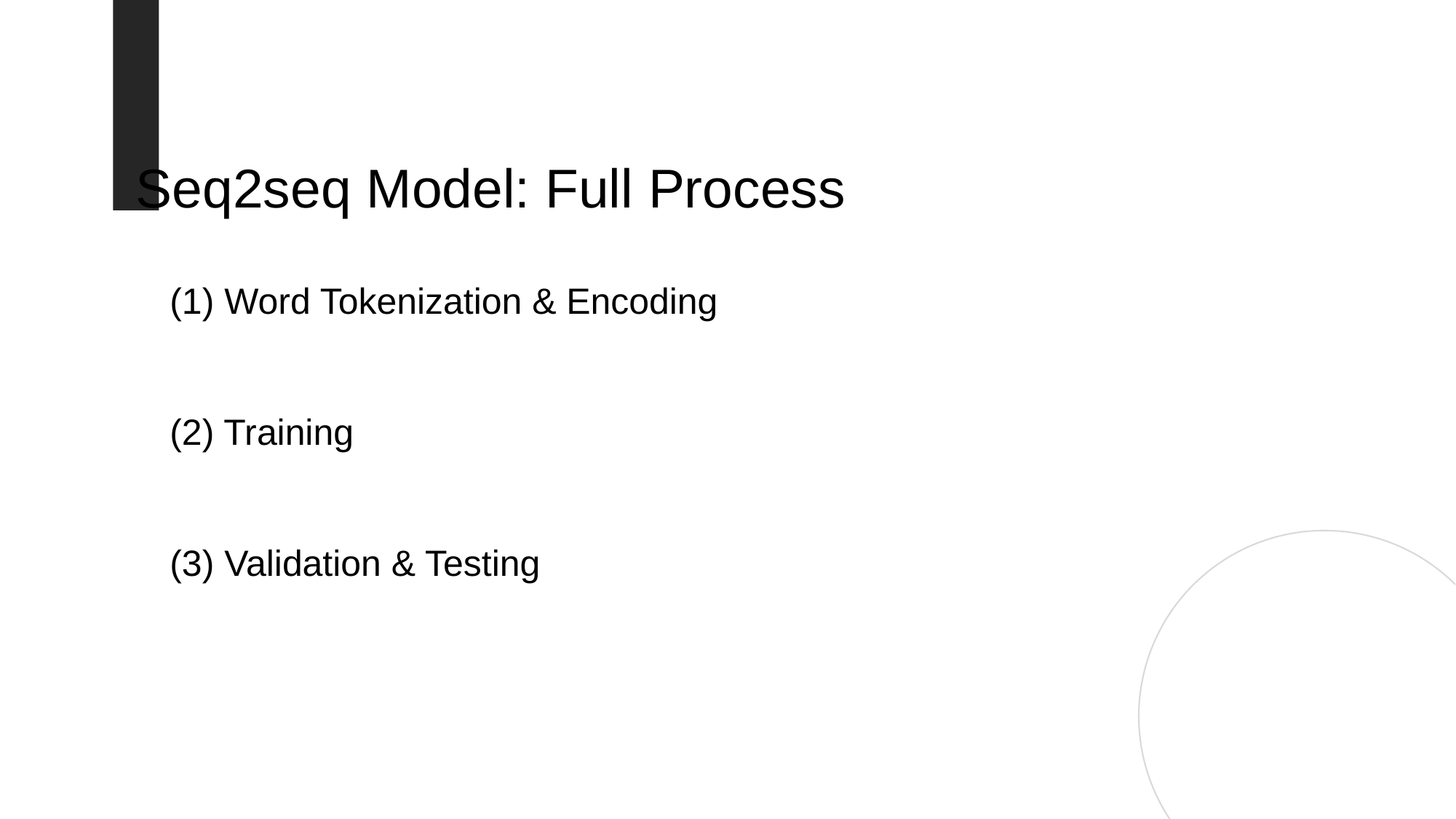

Seq2seq Model: Full Process
(1) Word Tokenization & Encoding

(2) Training

(3) Validation & Testing